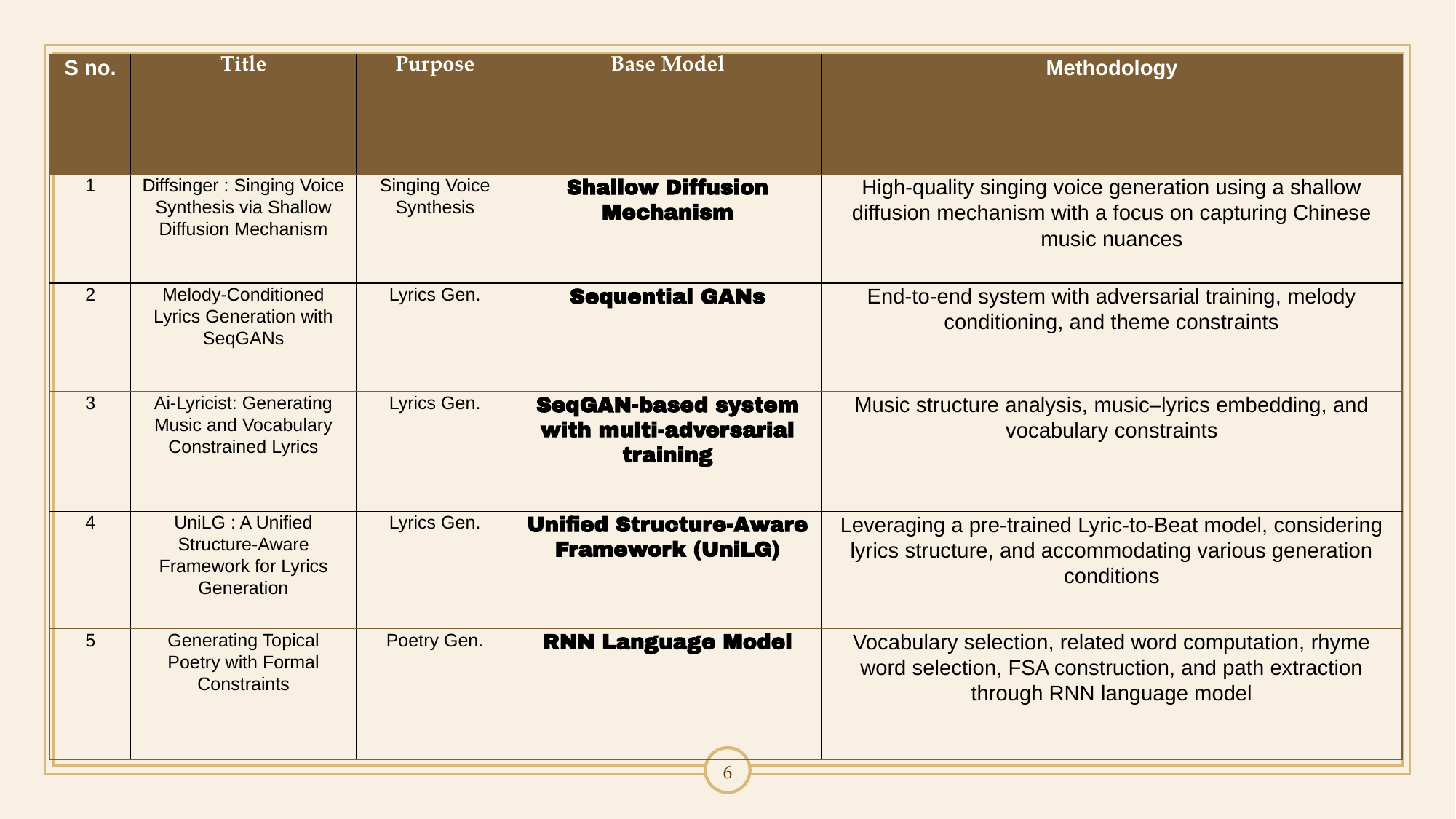

| S no. | Title | Purpose | Base Model | Methodology |
| --- | --- | --- | --- | --- |
| 1 | Diffsinger : Singing Voice Synthesis via Shallow Diffusion Mechanism | Singing Voice Synthesis | Shallow Diffusion Mechanism | High-quality singing voice generation using a shallow diffusion mechanism with a focus on capturing Chinese music nuances |
| 2 | Melody-Conditioned Lyrics Generation with SeqGANs | Lyrics Gen. | Sequential GANs | End-to-end system with adversarial training, melody conditioning, and theme constraints |
| 3 | Ai-Lyricist: Generating Music and Vocabulary Constrained Lyrics | Lyrics Gen. | SeqGAN-based system with multi-adversarial training | Music structure analysis, music–lyrics embedding, and vocabulary constraints |
| 4 | UniLG : A Unified Structure-Aware Framework for Lyrics Generation | Lyrics Gen. | Unified Structure-Aware Framework (UniLG) | Leveraging a pre-trained Lyric-to-Beat model, considering lyrics structure, and accommodating various generation conditions |
| 5 | Generating Topical Poetry with Formal Constraints | Poetry Gen. | RNN Language Model | Vocabulary selection, related word computation, rhyme word selection, FSA construction, and path extraction through RNN language model |
6